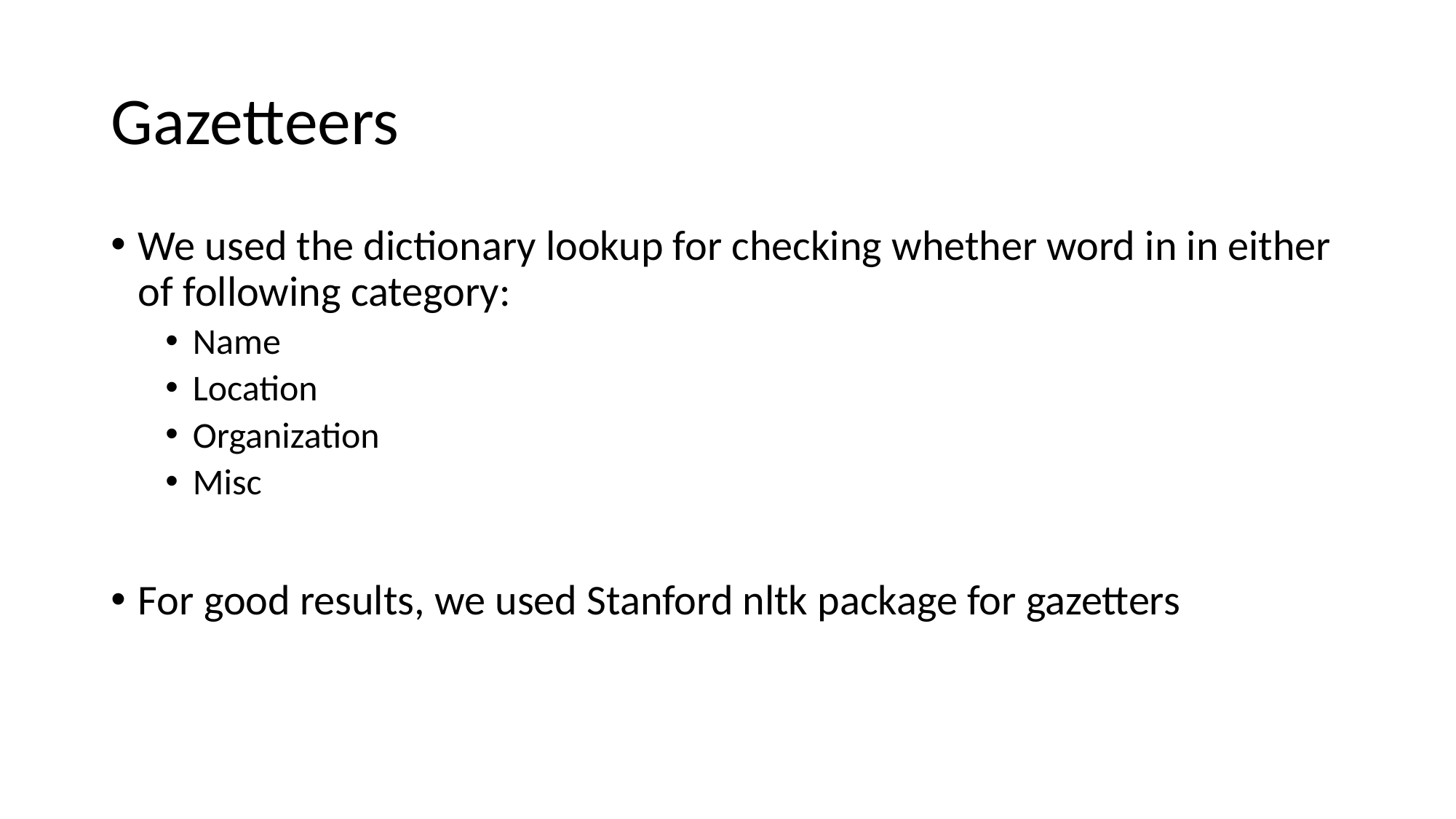

# Gazetteers
We used the dictionary lookup for checking whether word in in either of following category:
Name
Location
Organization
Misc

For good results, we used Stanford nltk package for gazetters